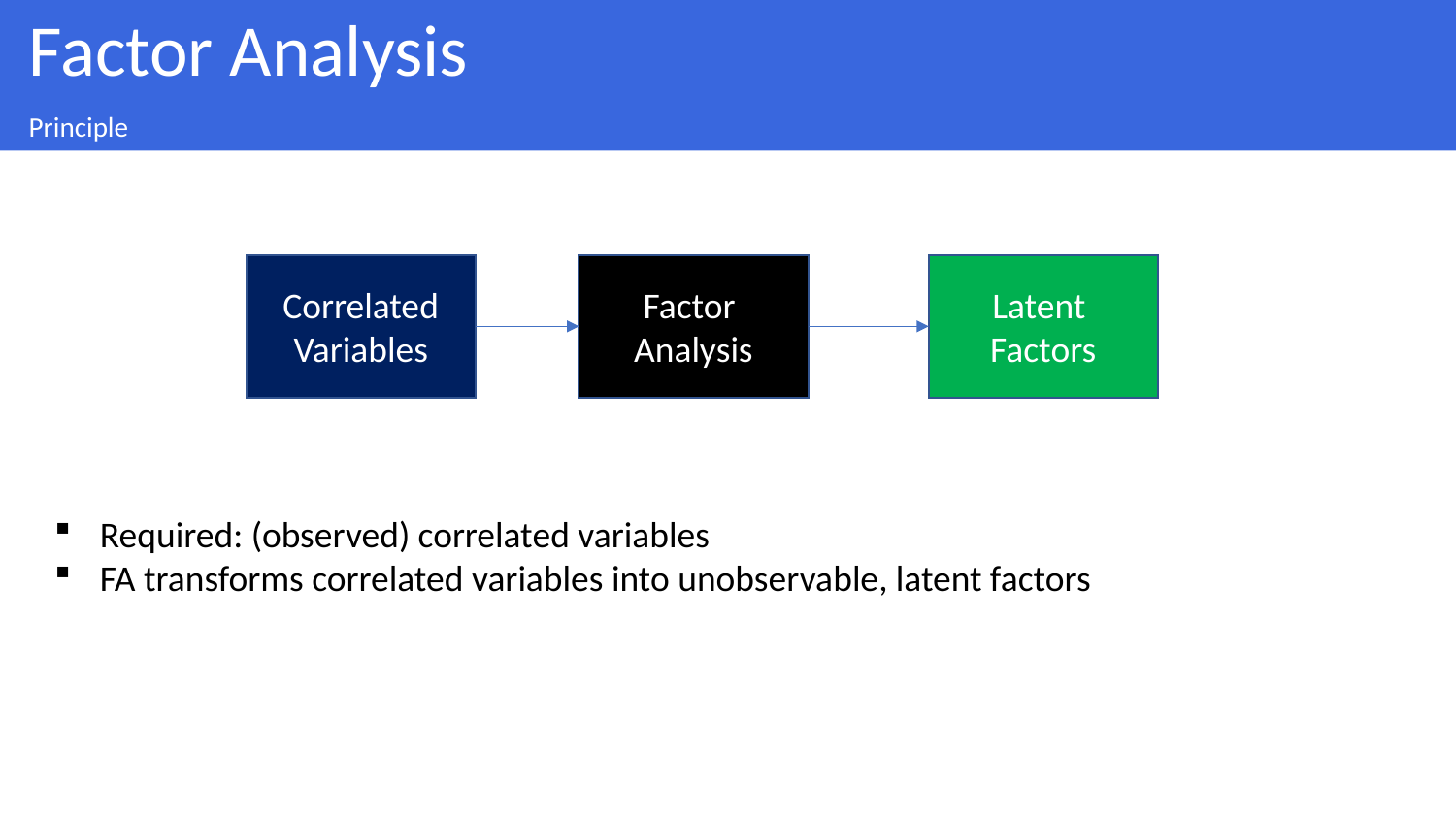

Factor Analysis
Principle
Correlated
Variables
Factor
Analysis
Latent
Factors

Required: (observed) correlated variables
FA transforms correlated variables into unobservable, latent factors